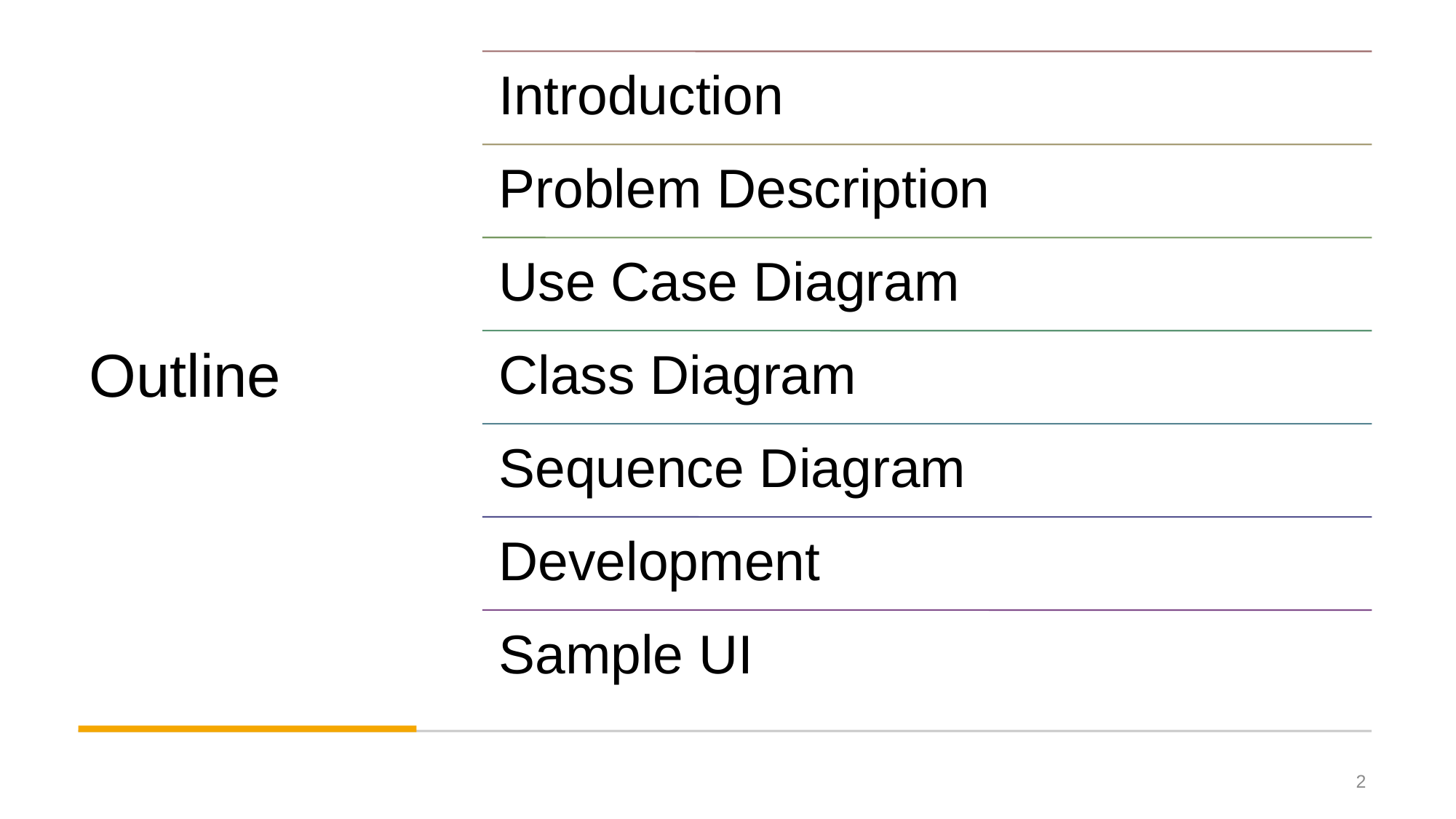

# Outline
Introduction
Problem Description
Use Case Diagram
Class Diagram
Sequence Diagram
Development
Sample UI

2